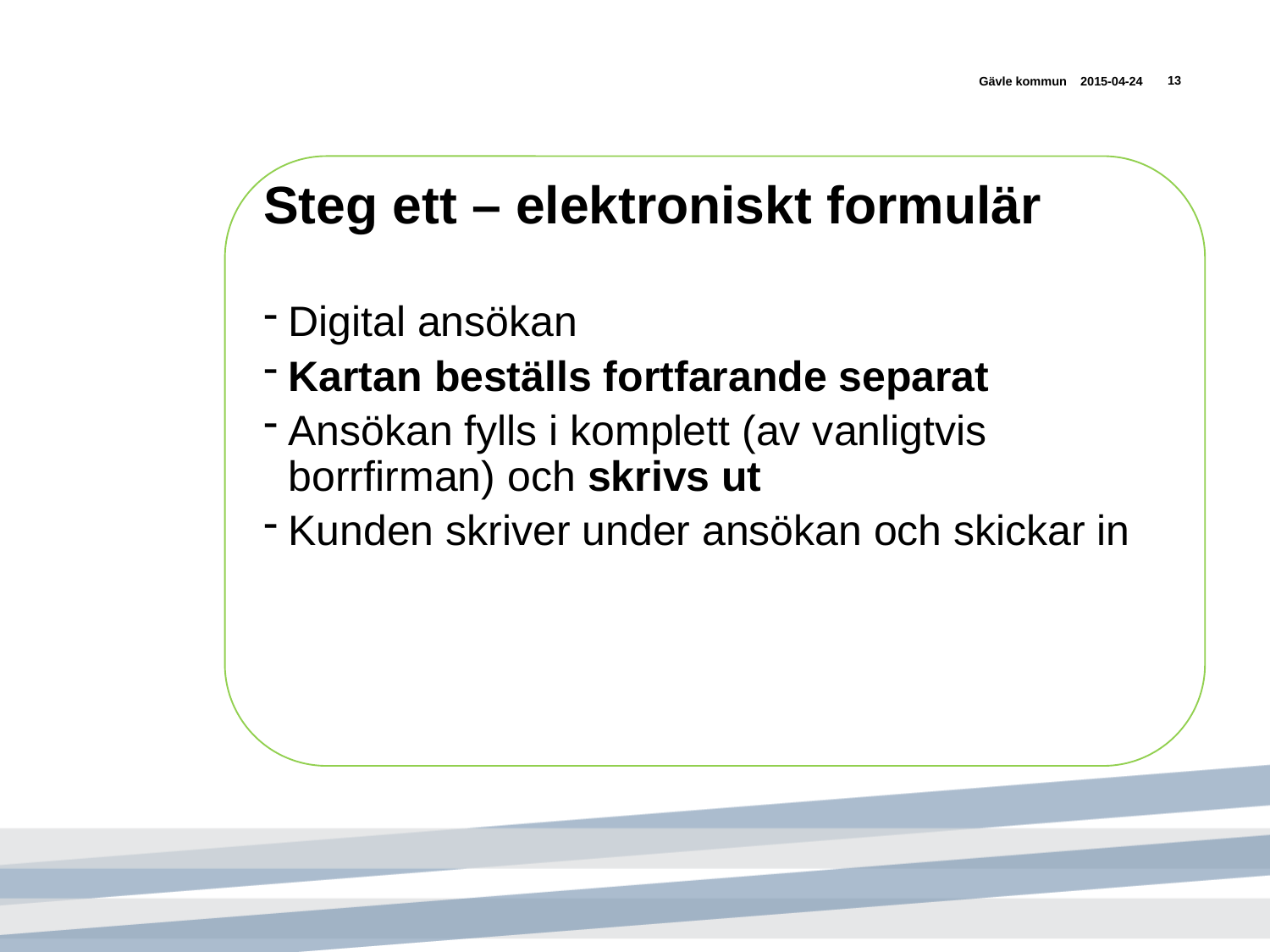

Gävle kommun
2015-04-24
13
# Steg ett – elektroniskt formulär

Digital ansökan
Kartan beställs fortfarande separat
Ansökan fylls i komplett (av vanligtvis borrfirman) och skrivs ut
Kunden skriver under ansökan och skickar in